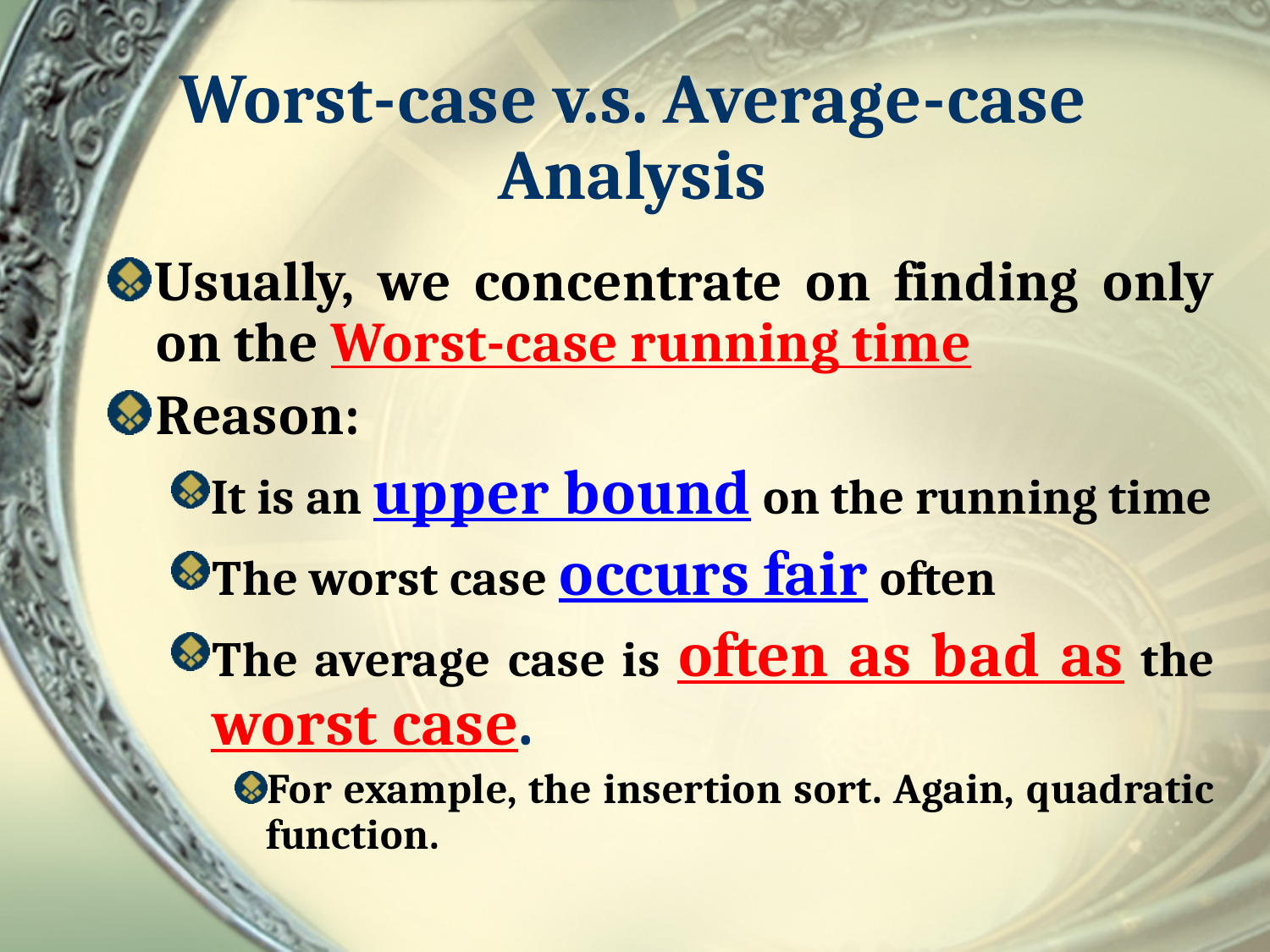

# Worst-case v.s. Average-case Analysis
Usually, we concentrate on finding only on the Worst-case running time
Reason:
It is an upper bound on the running time
The worst case occurs fair often
The average case is often as bad as the worst case.
For example, the insertion sort. Again, quadratic function.